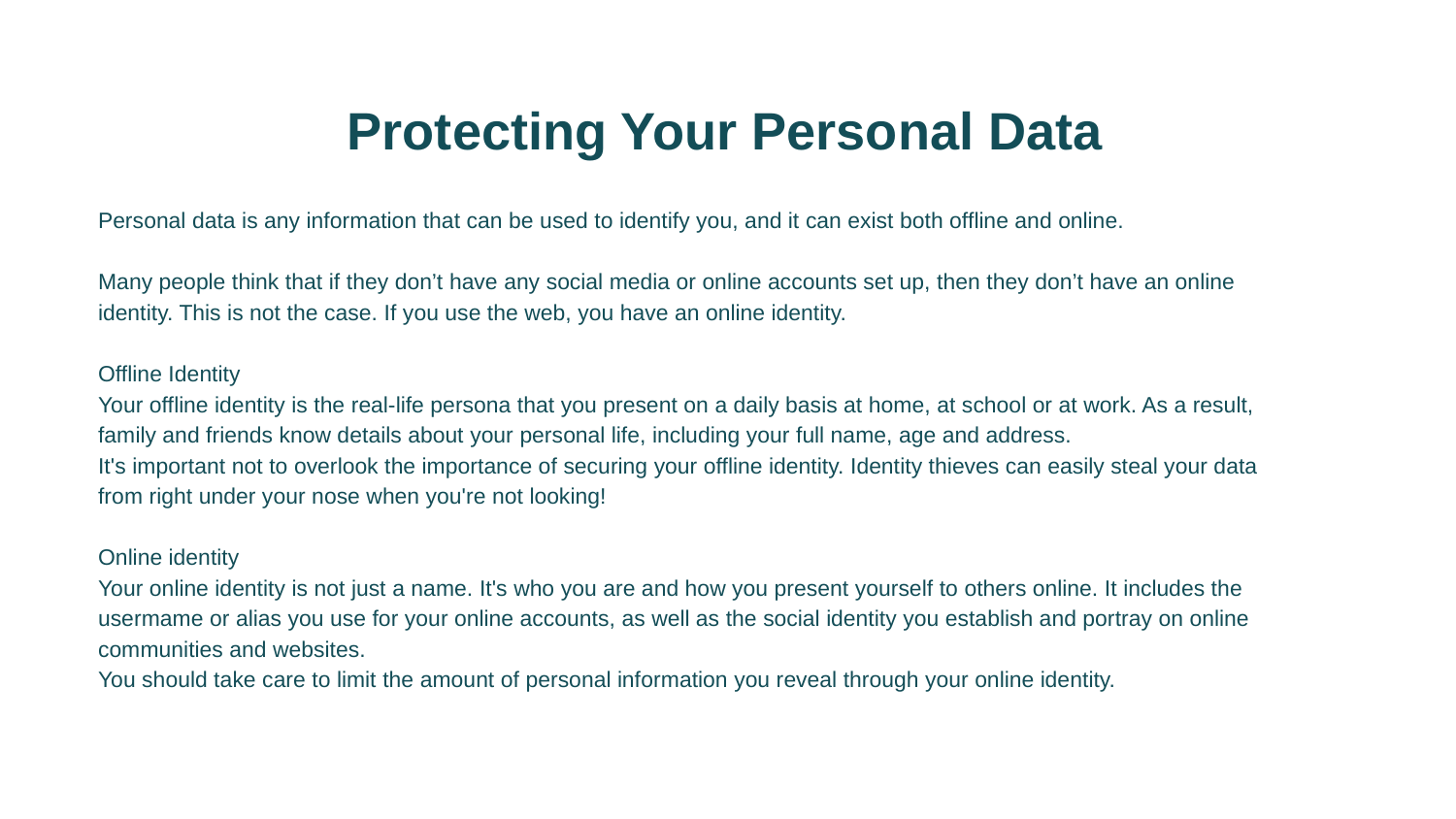

# Protecting Your Personal Data
Personal data is any information that can be used to identify you, and it can exist both offline and online.

Many people think that if they don’t have any social media or online accounts set up, then they don’t have an online identity. This is not the case. If you use the web, you have an online identity.

Offline Identity
Your offline identity is the real-life persona that you present on a daily basis at home, at school or at work. As a result,
family and friends know details about your personal life, including your full name, age and address.
It's important not to overlook the importance of securing your offline identity. Identity thieves can easily steal your data from right under your nose when you're not looking!

Online identity
Your online identity is not just a name. It's who you are and how you present yourself to others online. It includes the
usermame or alias you use for your online accounts, as well as the social identity you establish and portray on online
communities and websites.
You should take care to limit the amount of personal information you reveal through your online identity.